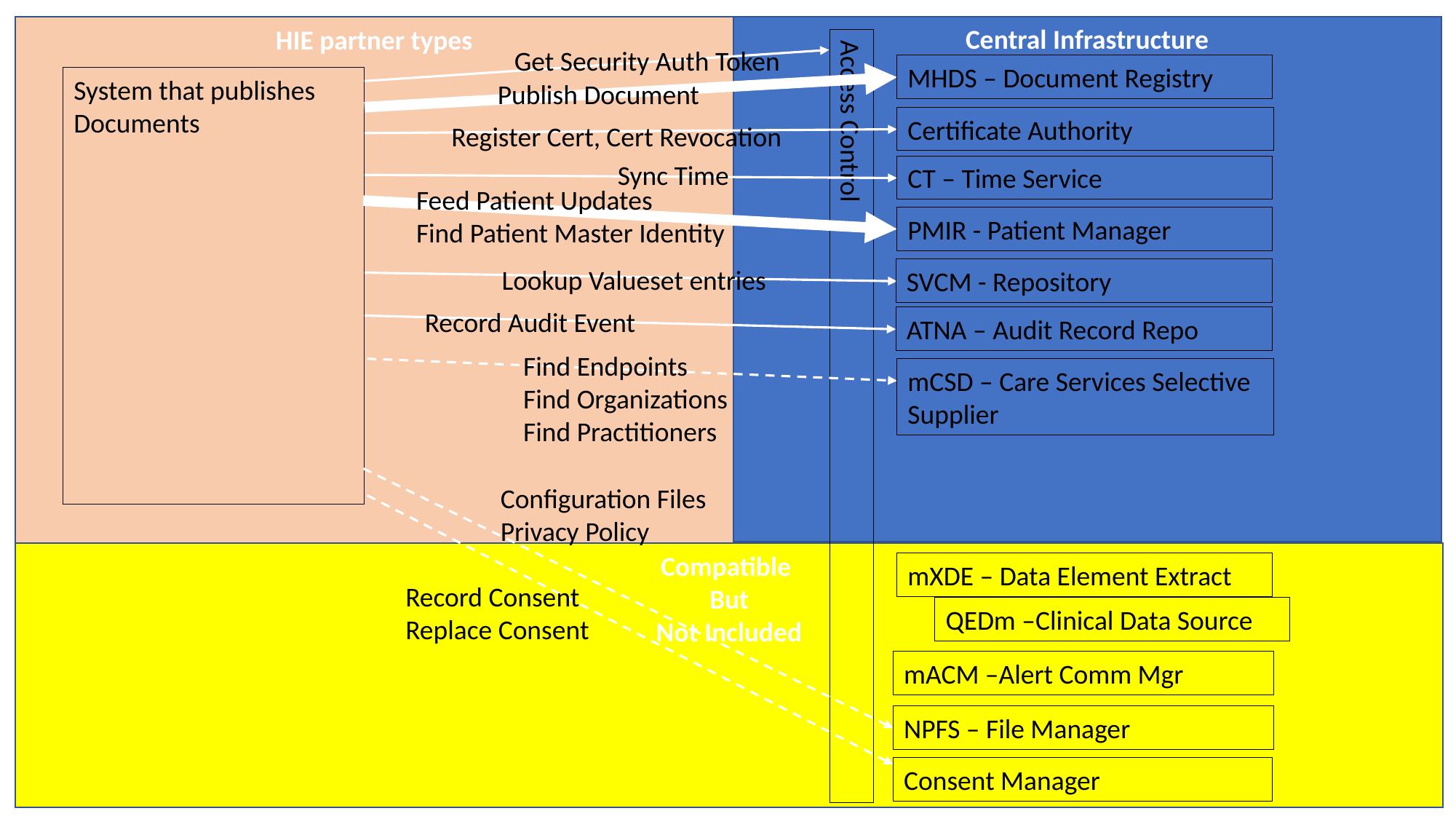

Central Infrastructure
HIE partner types
Get Security Auth Token
MHDS – Document Registry
System that publishes Documents

Publish Document
Certificate Authority
Register Cert, Cert Revocation
Sync Time
CT – Time Service
Feed Patient Updates
Find Patient Master Identity
PMIR - Patient Manager
Lookup Valueset entries
SVCM - Repository
Record Audit Event
ATNA – Audit Record Repo
Find Endpoints
Find Organizations
Find Practitioners
mCSD – Care Services Selective Supplier
Access Control
Configuration Files
Privacy Policy
Compatible
But
Not Included
mXDE – Data Element Extract
Record Consent
Replace Consent
QEDm –Clinical Data Source
mACM –Alert Comm Mgr
NPFS – File Manager
Consent Manager